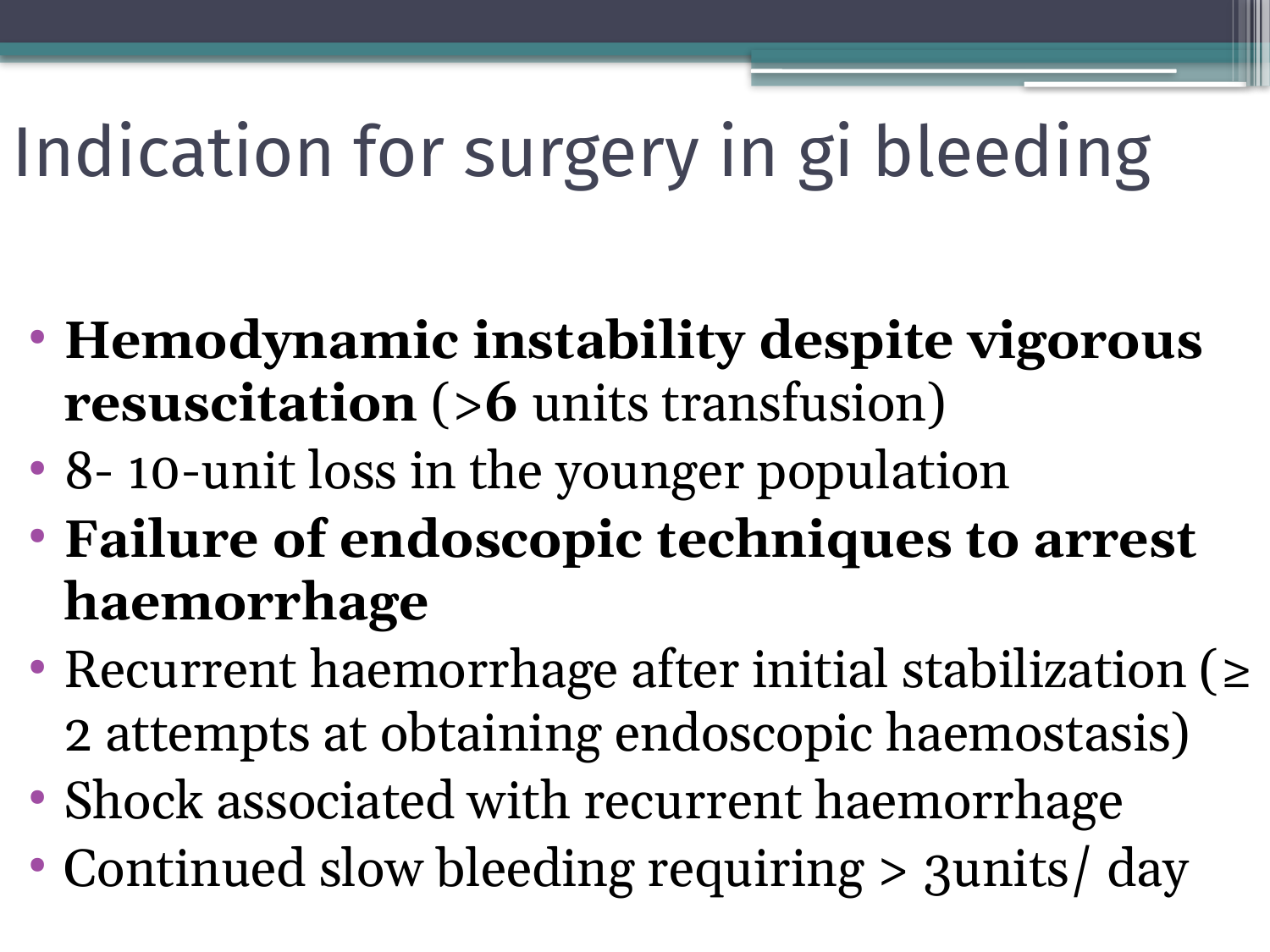

# Indication for surgery in gi bleeding

Hemodynamic instability despite vigorous resuscitation (>6 units transfusion)
8- 10-unit loss in the younger population
Failure of endoscopic techniques to arrest haemorrhage
Recurrent haemorrhage after initial stabilization (≥ 2 attempts at obtaining endoscopic haemostasis)
Shock associated with recurrent haemorrhage
Continued slow bleeding requiring > 3units/ day